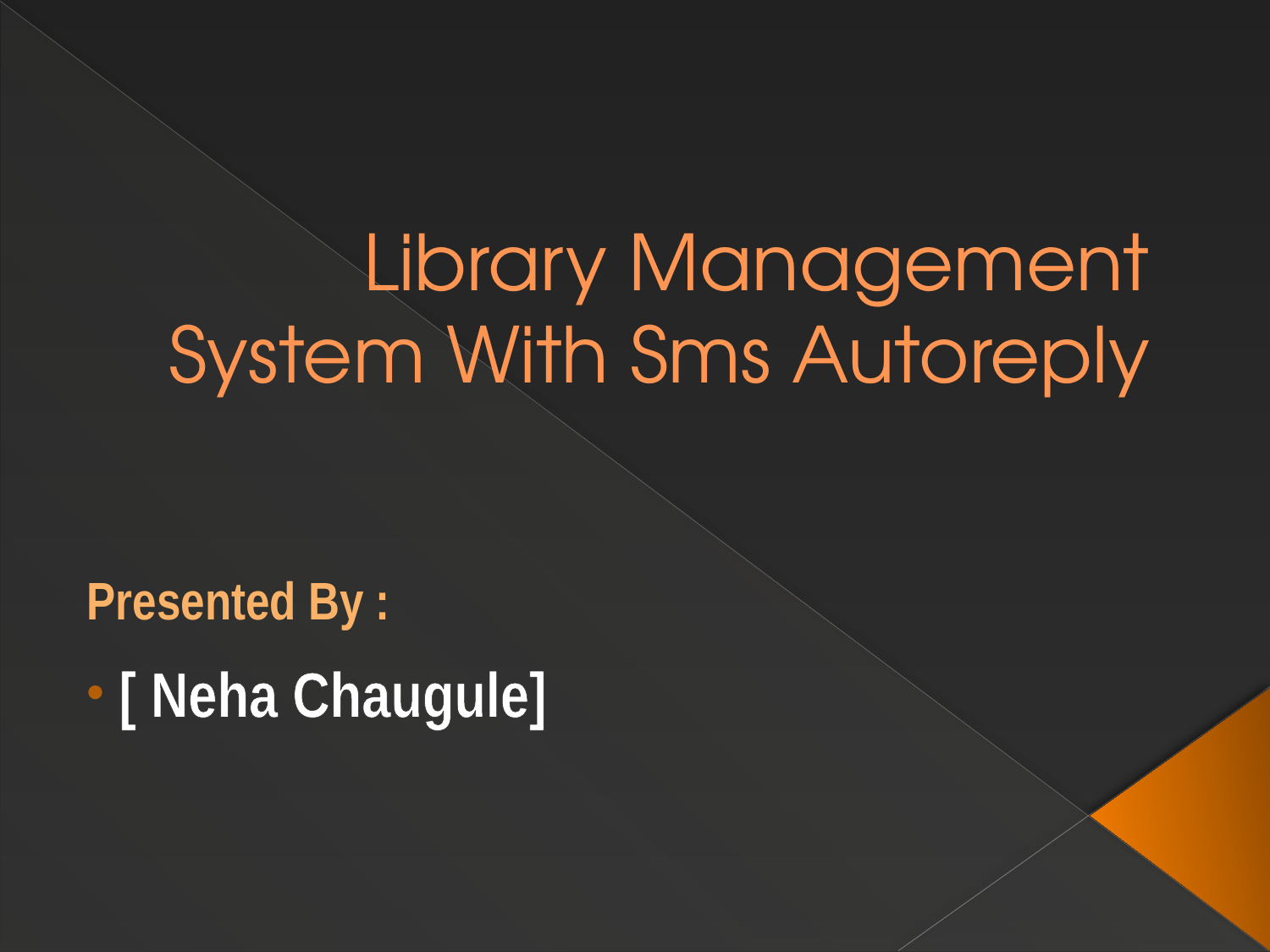

# Library Management System With Sms Autoreply
Presented By :

 [ Neha Chaugule]